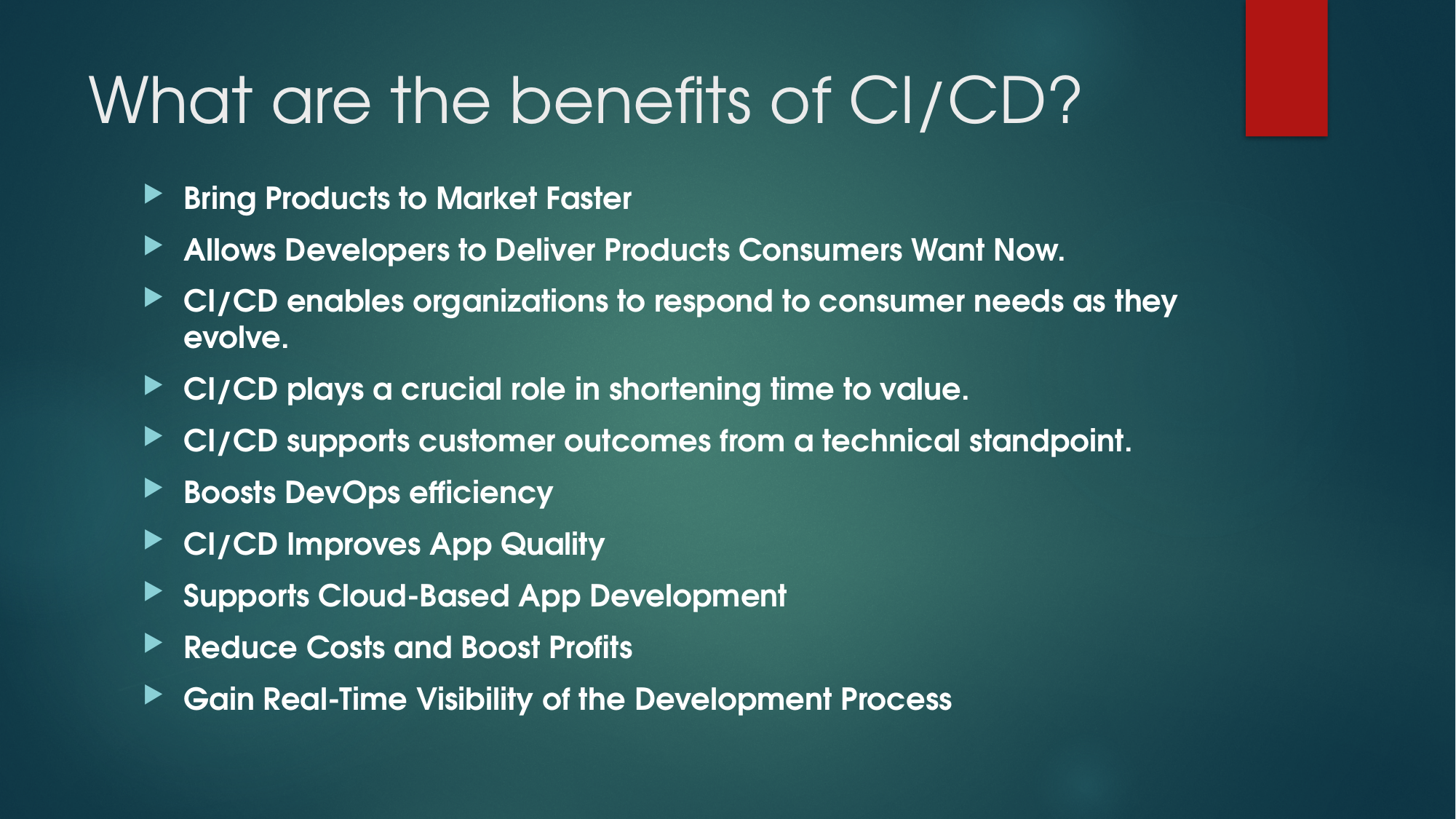

# What are the benefits of CI/CD?
Bring Products to Market Faster
Allows Developers to Deliver Products Consumers Want Now.
CI/CD enables organizations to respond to consumer needs as they evolve.
CI/CD plays a crucial role in shortening time to value.
CI/CD supports customer outcomes from a technical standpoint.
Boosts DevOps efficiency
CI/CD Improves App Quality
Supports Cloud-Based App Development
Reduce Costs and Boost Profits
Gain Real-Time Visibility of the Development Process